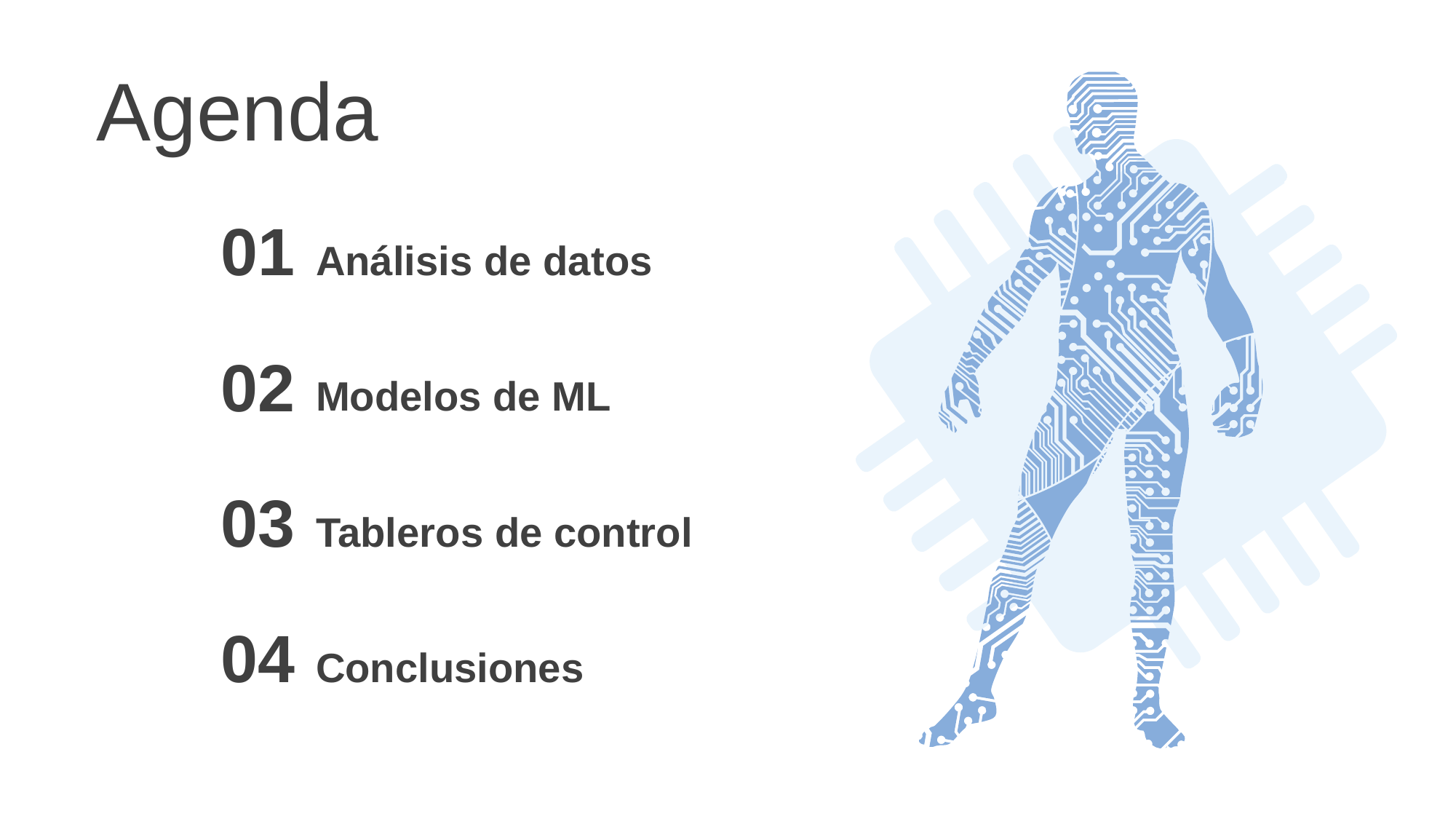

Agenda

01
Análisis de datos
02
Modelos de ML
03
Tableros de control
04
Conclusiones